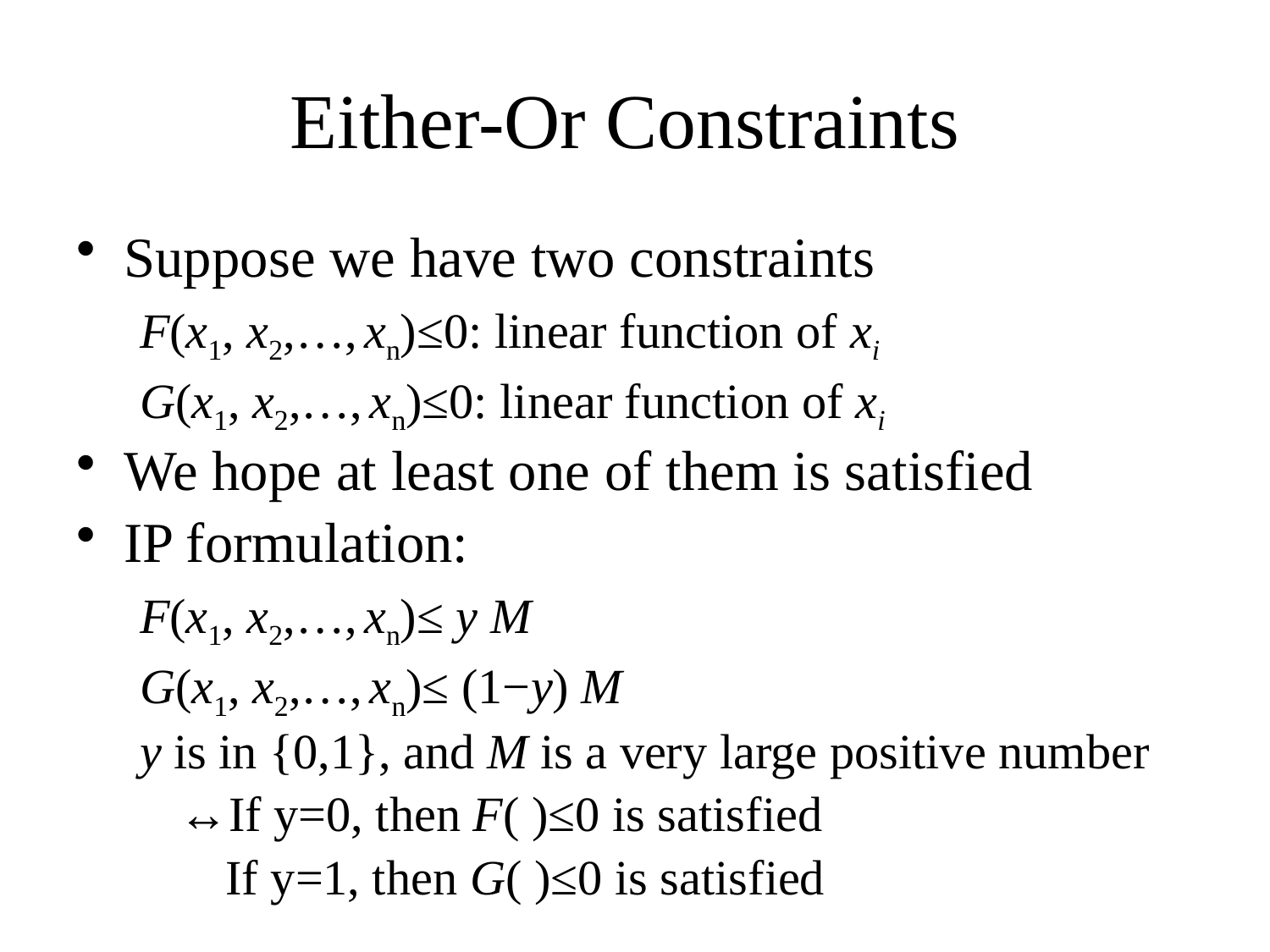

# Either-Or Constraints
Suppose we have two constraints
F(x1, x2,…, xn)≤0: linear function of xi
G(x1, x2,…, xn)≤0: linear function of xi
We hope at least one of them is satisfied
IP formulation:
F(x1, x2,…, xn)≤ y M
G(x1, x2,…, xn)≤ (1−y) M
y is in {0,1}, and M is a very large positive number
	↔If y=0, then F( )≤0 is satisfied
       If y=1, then G( )≤0 is satisfied